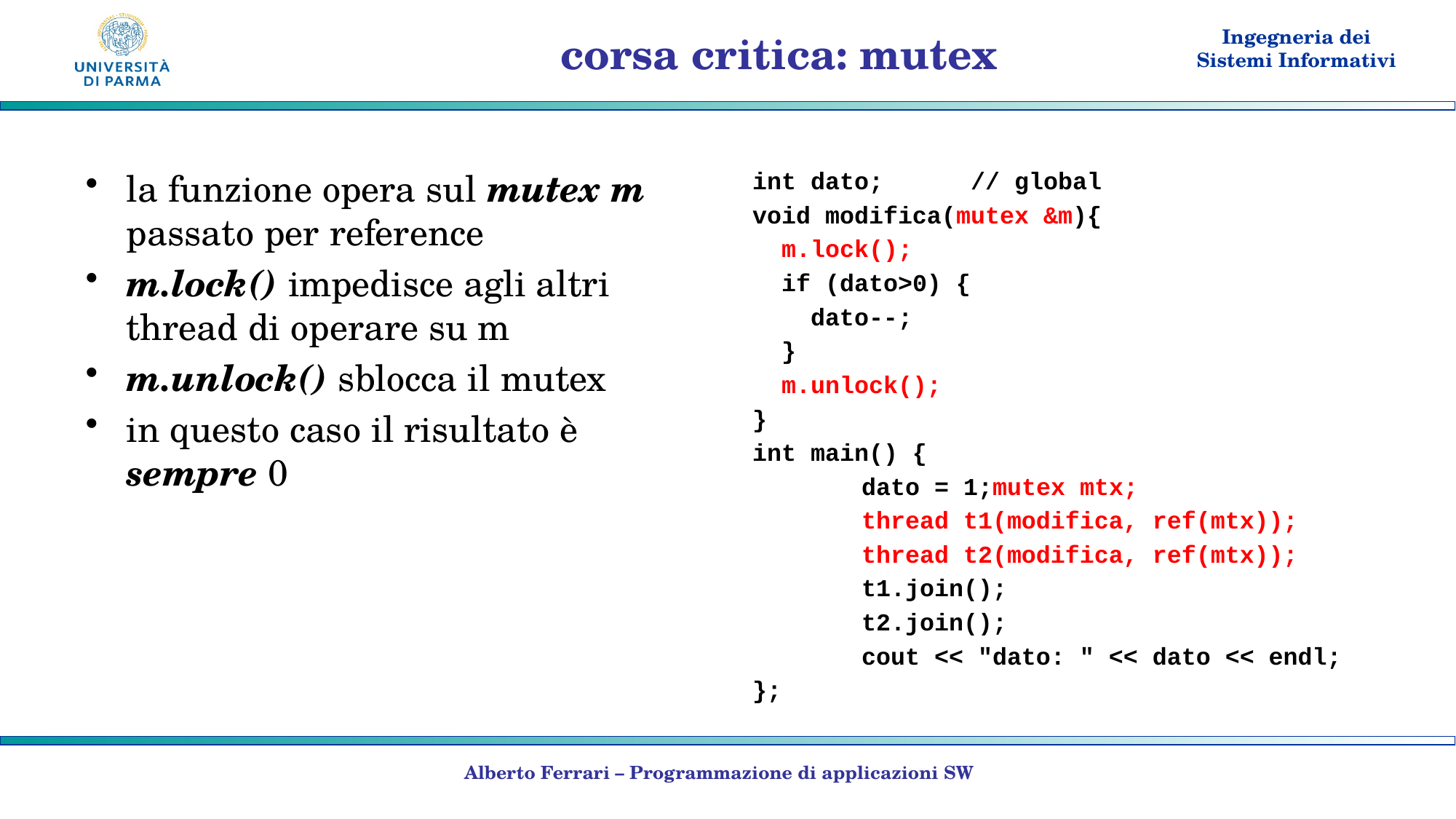

# corsa critica: mutex
la funzione opera sul mutex m passato per reference
m.lock() impedisce agli altri thread di operare su m
m.unlock() sblocca il mutex
in questo caso il risultato è sempre 0
int dato;	// global
void modifica(mutex &m){
  m.lock();
  if (dato>0) {
    dato--;
  }
  m.unlock();
}
int main() {
	dato = 1;mutex mtx;
	thread t1(modifica, ref(mtx));
	thread t2(modifica, ref(mtx));
	t1.join();
	t2.join();
	cout << "dato: " << dato << endl;
};
Alberto Ferrari – Programmazione di applicazioni SW